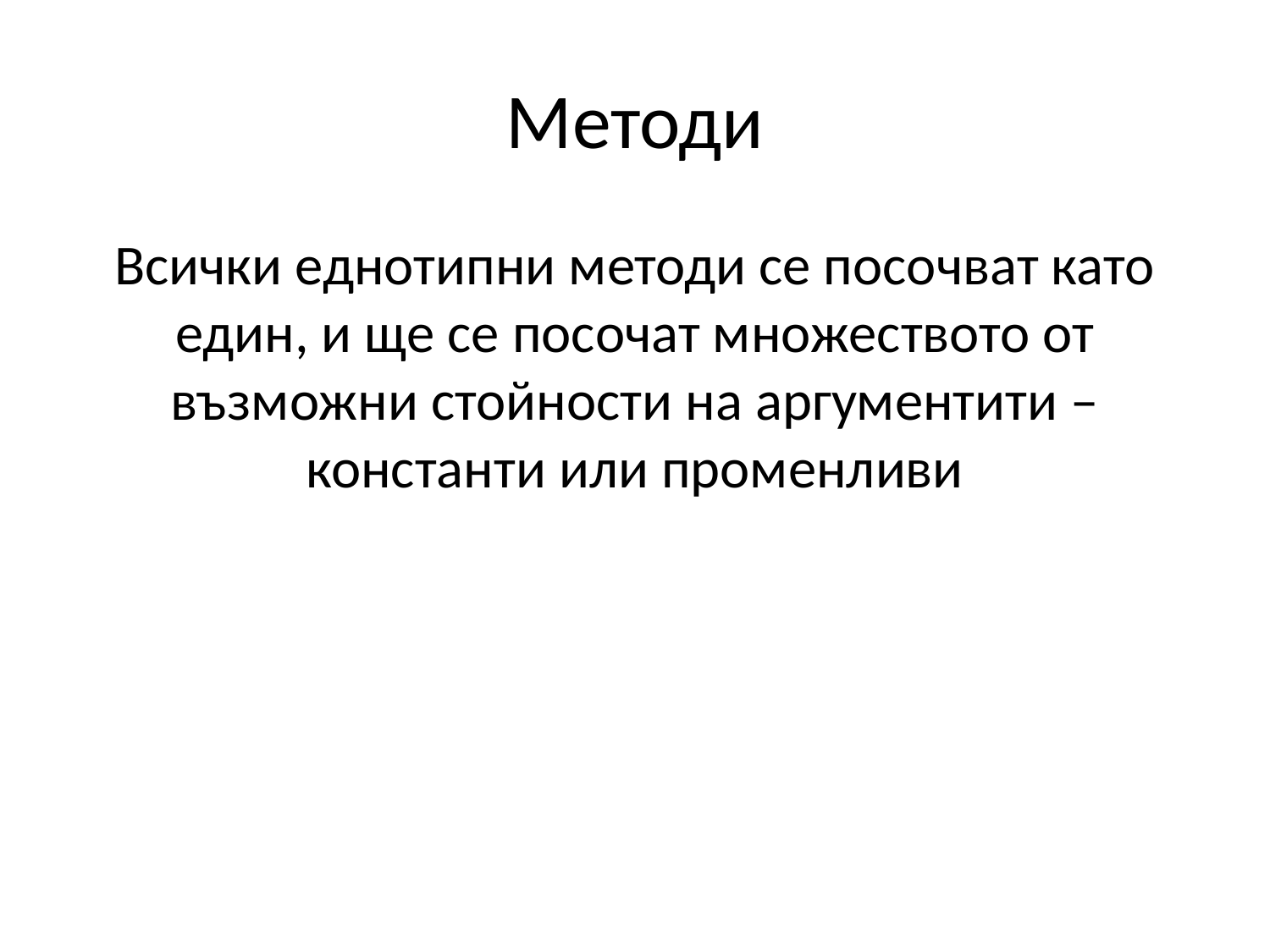

# Методи
Всички еднотипни методи се посочват като един, и ще се посочат множеството от възможни стойности на аргументити – константи или променливи